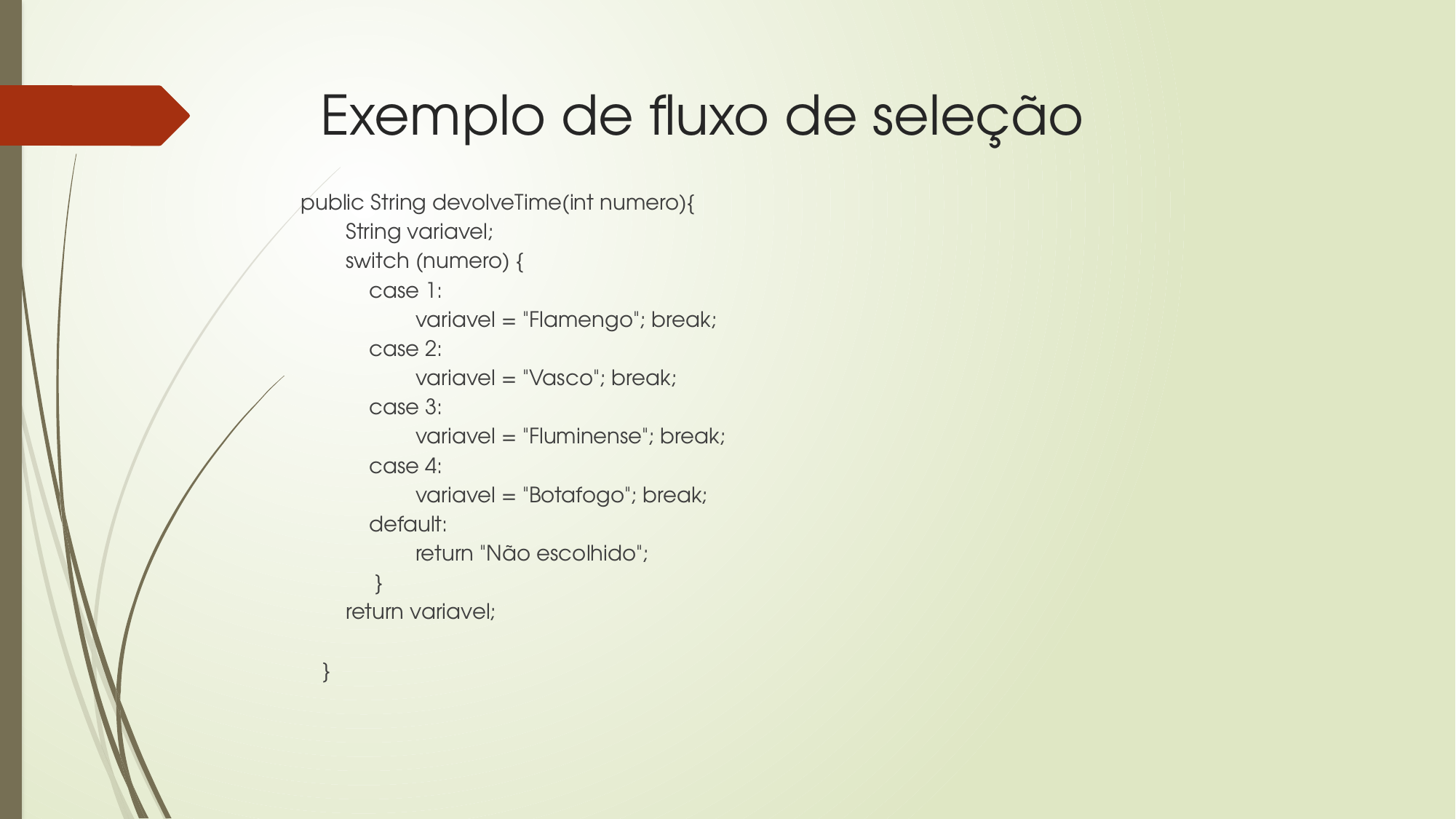

# Exemplo de fluxo de seleção
 public String devolveTime(int numero){
        String variavel;
        switch (numero) {
            case 1:
                    variavel = "Flamengo"; break;
            case 2:
                    variavel = "Vasco"; break;
            case 3:
                    variavel = "Fluminense"; break;
            case 4:
                    variavel = "Botafogo"; break;
            default:
                    return "Não escolhido";
             }
        return variavel;

    }